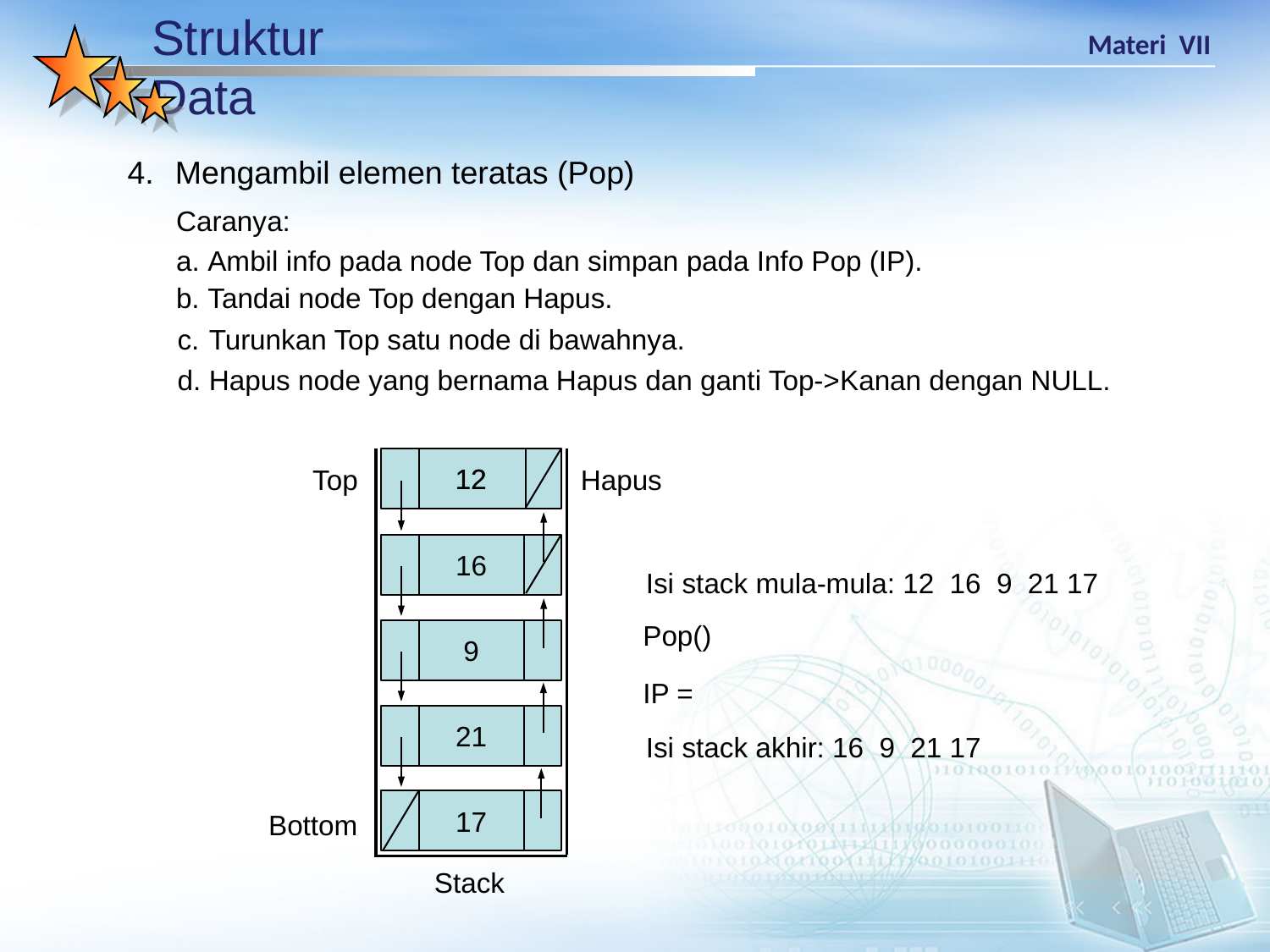

4.  	Mengambil elemen teratas (Pop)
Caranya:
Ambil info pada node Top dan simpan pada Info Pop (IP).
b.	Tandai node Top dengan Hapus.
c.	Turunkan Top satu node di bawahnya.
d.	Hapus node yang bernama Hapus dan ganti Top->Kanan dengan NULL.
12
16
9
21
17
Bottom
Stack
12
Top
Hapus
Isi stack mula-mula: 12  16  9  21 17
Pop()
IP =
Isi stack akhir: 16  9  21 17